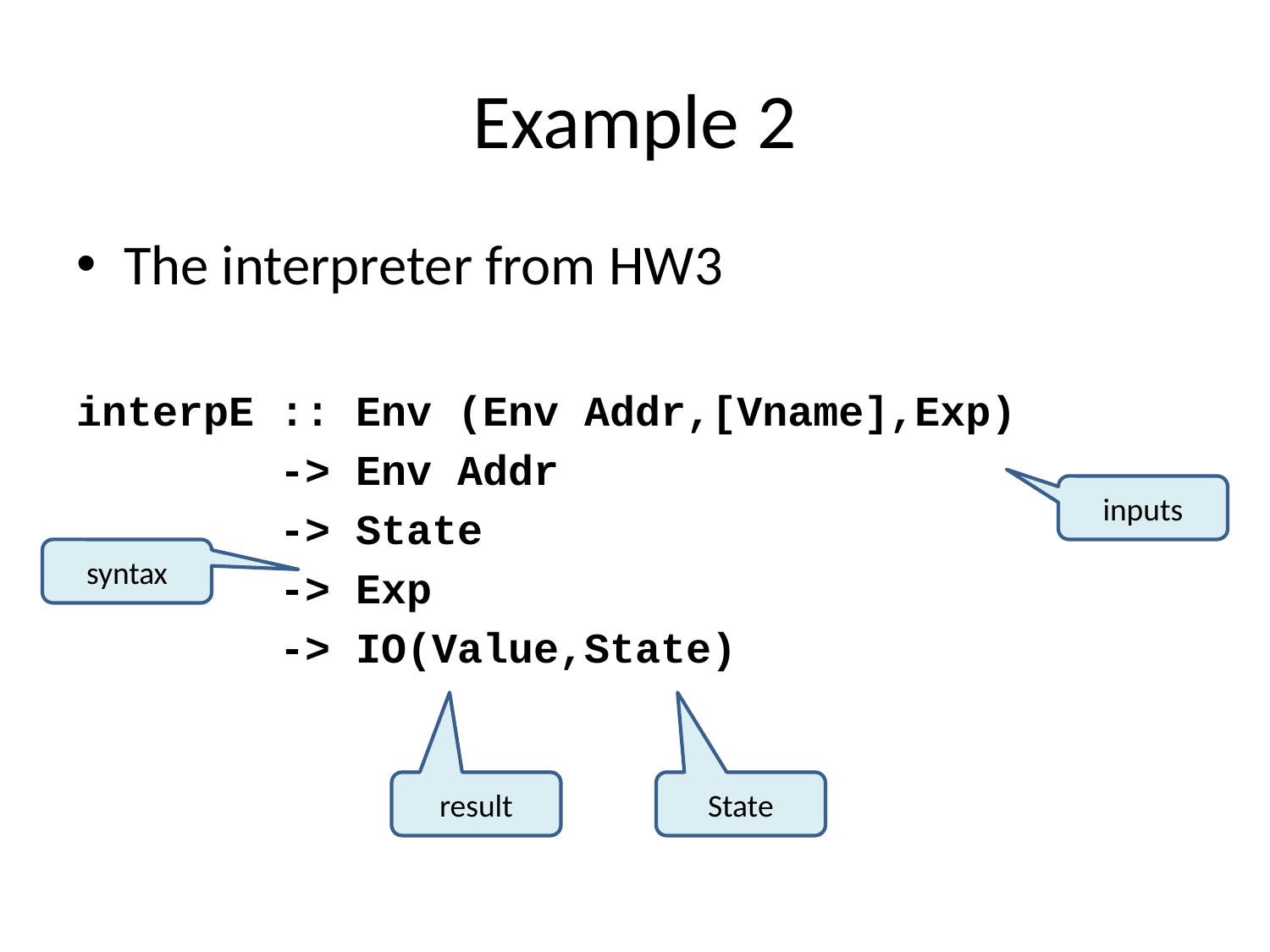

# Example 2
The interpreter from HW3

interpE :: Env (Env Addr,[Vname],Exp)
        -> Env Addr
        -> State
        -> Exp
        -> IO(Value,State)

inputs
syntax
result
State